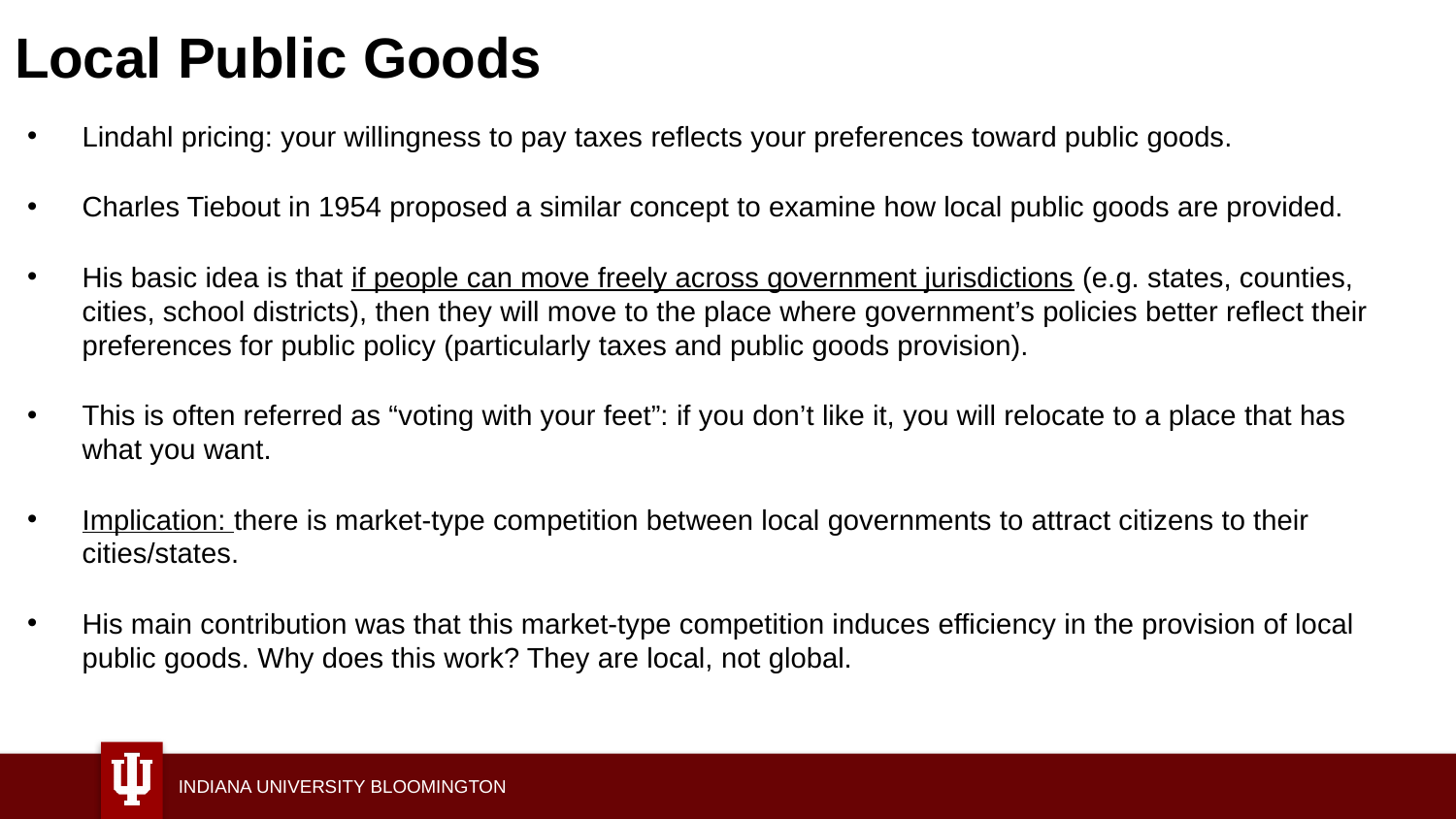

# Local Public Goods
Lindahl pricing: your willingness to pay taxes reflects your preferences toward public goods.
Charles Tiebout in 1954 proposed a similar concept to examine how local public goods are provided.
His basic idea is that if people can move freely across government jurisdictions (e.g. states, counties, cities, school districts), then they will move to the place where government’s policies better reflect their preferences for public policy (particularly taxes and public goods provision).
This is often referred as “voting with your feet”: if you don’t like it, you will relocate to a place that has what you want.
Implication: there is market-type competition between local governments to attract citizens to their cities/states.
His main contribution was that this market-type competition induces efficiency in the provision of local public goods. Why does this work? They are local, not global.